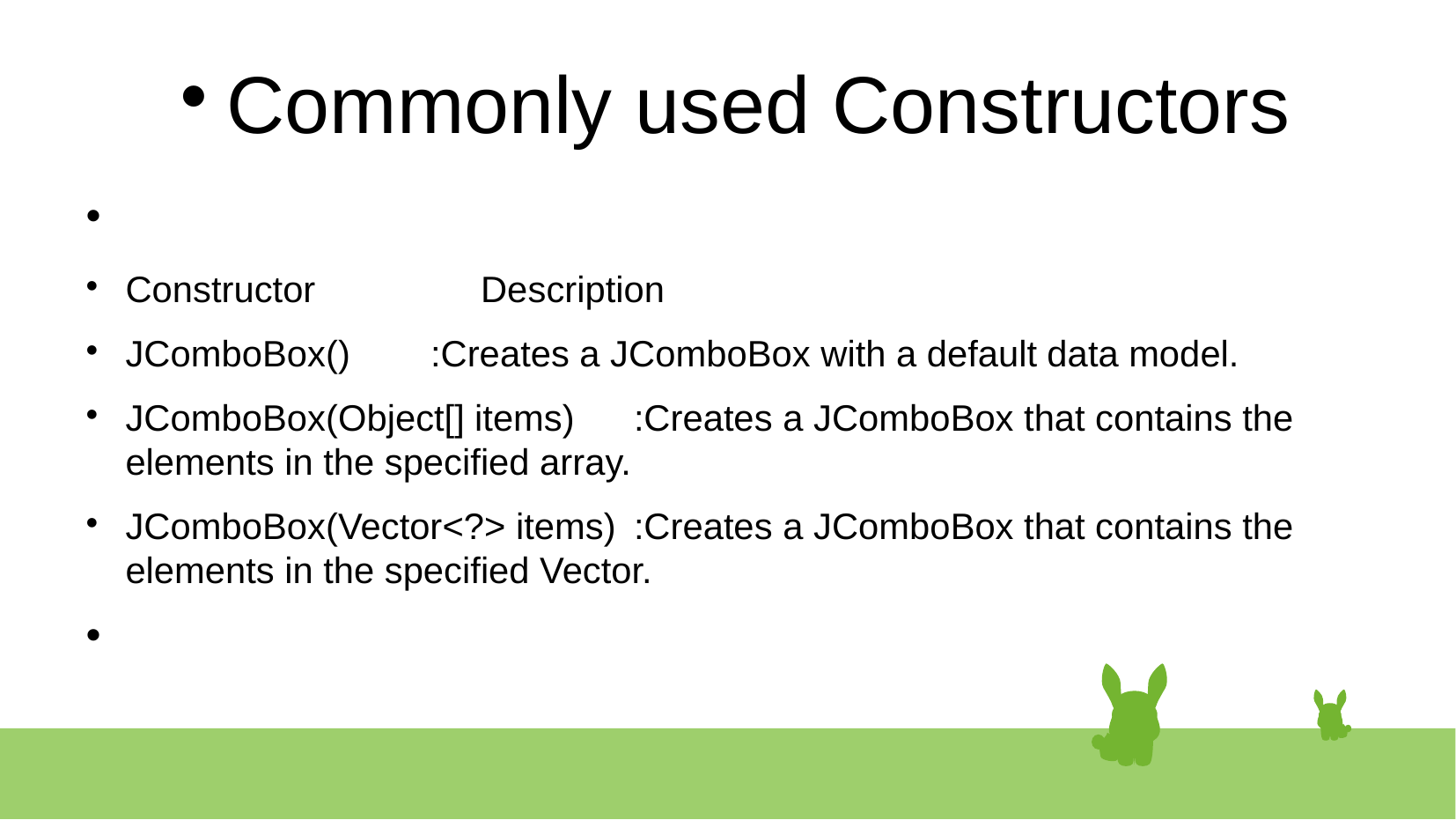

# Commonly used Constructors

Constructor 							               Description
JComboBox() 				:Creates a JComboBox with a default data model.
JComboBox(Object[] items) 	:Creates a JComboBox that contains the elements in the specified array.
JComboBox(Vector<?> items) 	:Creates a JComboBox that contains the elements in the specified Vector.